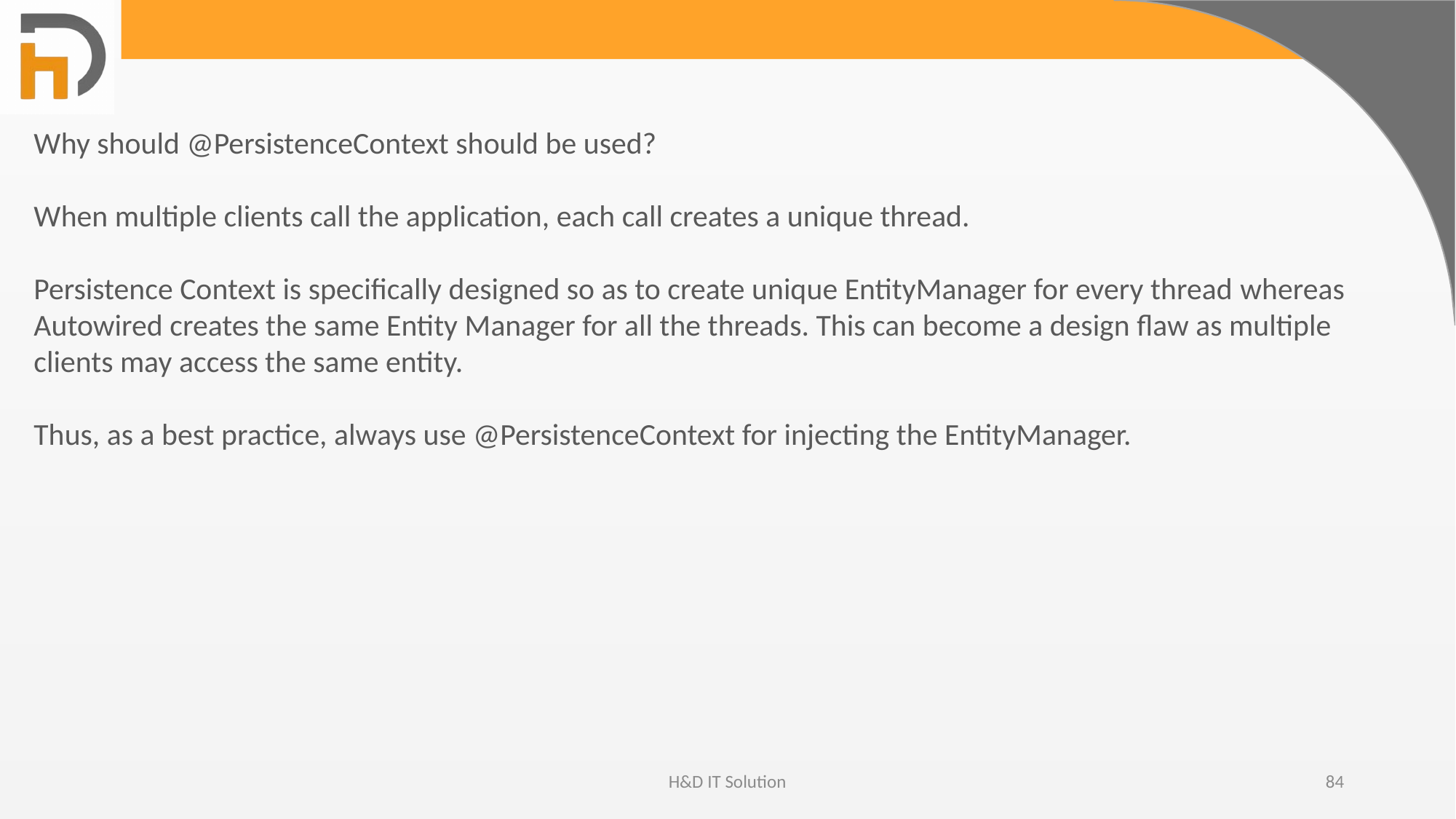

Why should @PersistenceContext should be used?

When multiple clients call the application, each call creates a unique thread.

Persistence Context is specifically designed so as to create unique EntityManager for every thread whereas Autowired creates the same Entity Manager for all the threads. This can become a design flaw as multiple clients may access the same entity.

Thus, as a best practice, always use @PersistenceContext for injecting the EntityManager.
H&D IT Solution
84